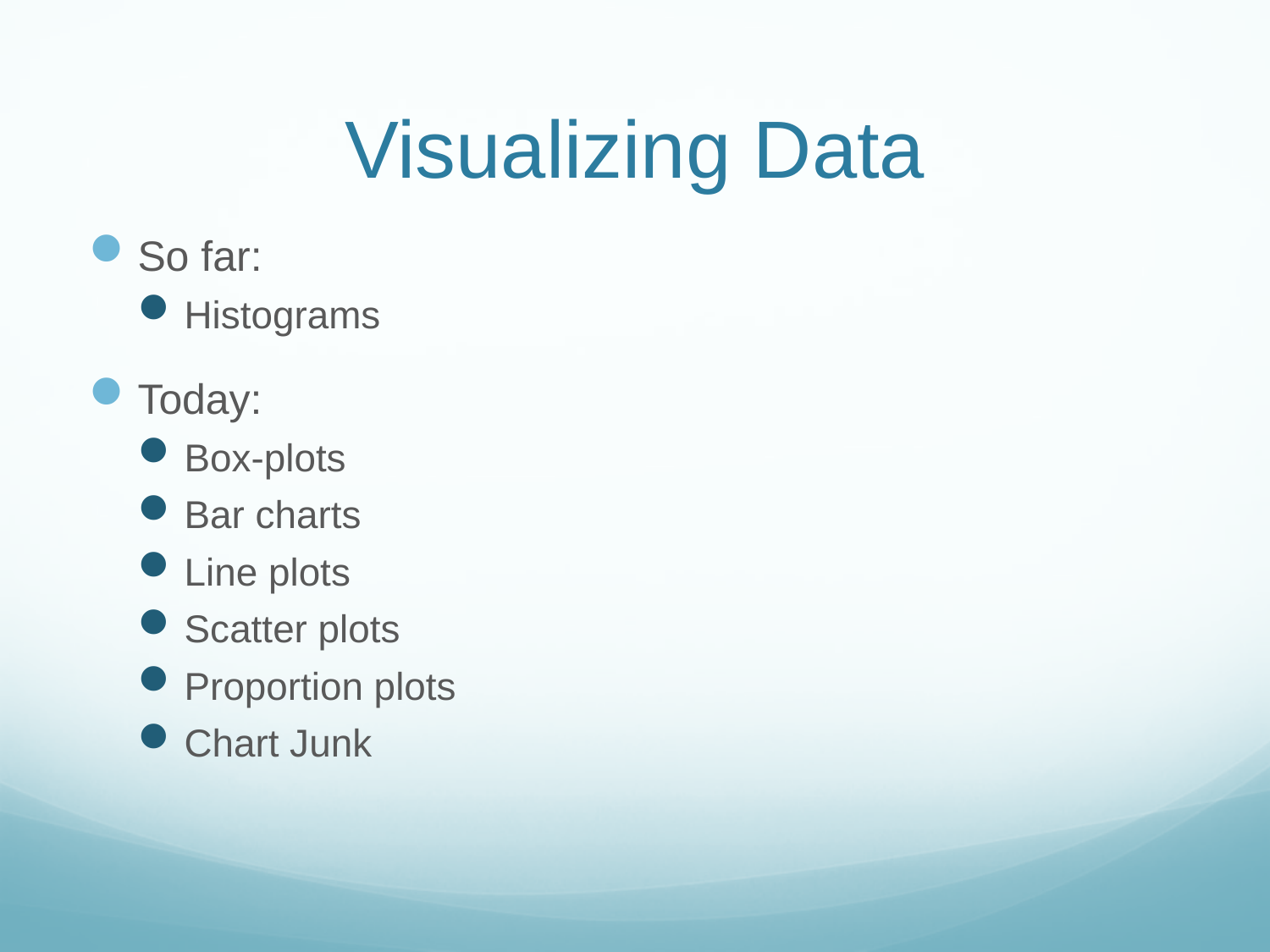

# Visualizing Data
So far:
Histograms
Today:
Box-plots
Bar charts
Line plots
Scatter plots
Proportion plots
Chart Junk